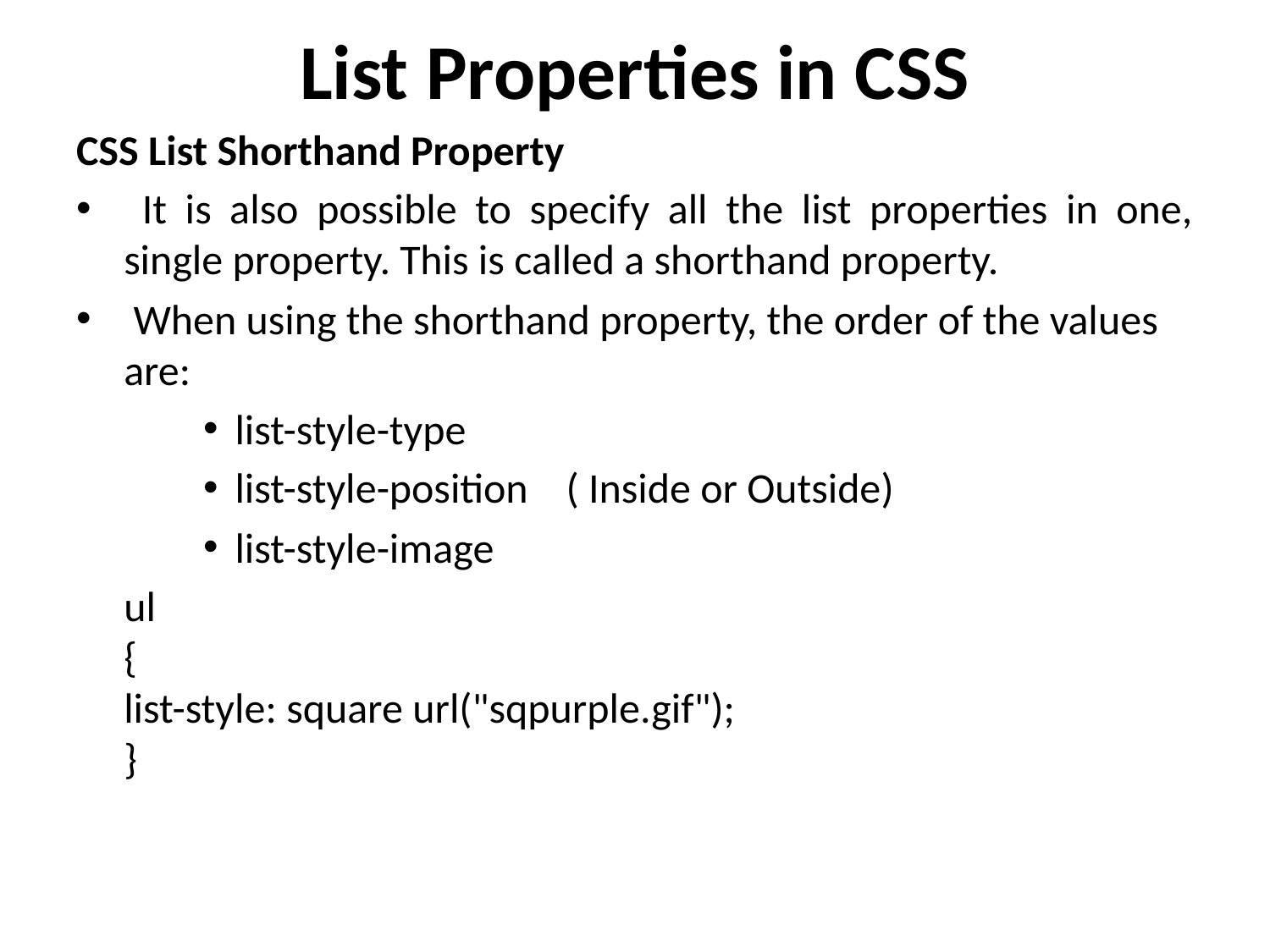

# List Properties in CSS
CSS List Shorthand Property
 It is also possible to specify all the list properties in one, single property. This is called a shorthand property.
 When using the shorthand property, the order of the values are:
list-style-type
list-style-position    ( Inside or Outside)
list-style-image
	ul
{
list-style: square url("sqpurple.gif");
}